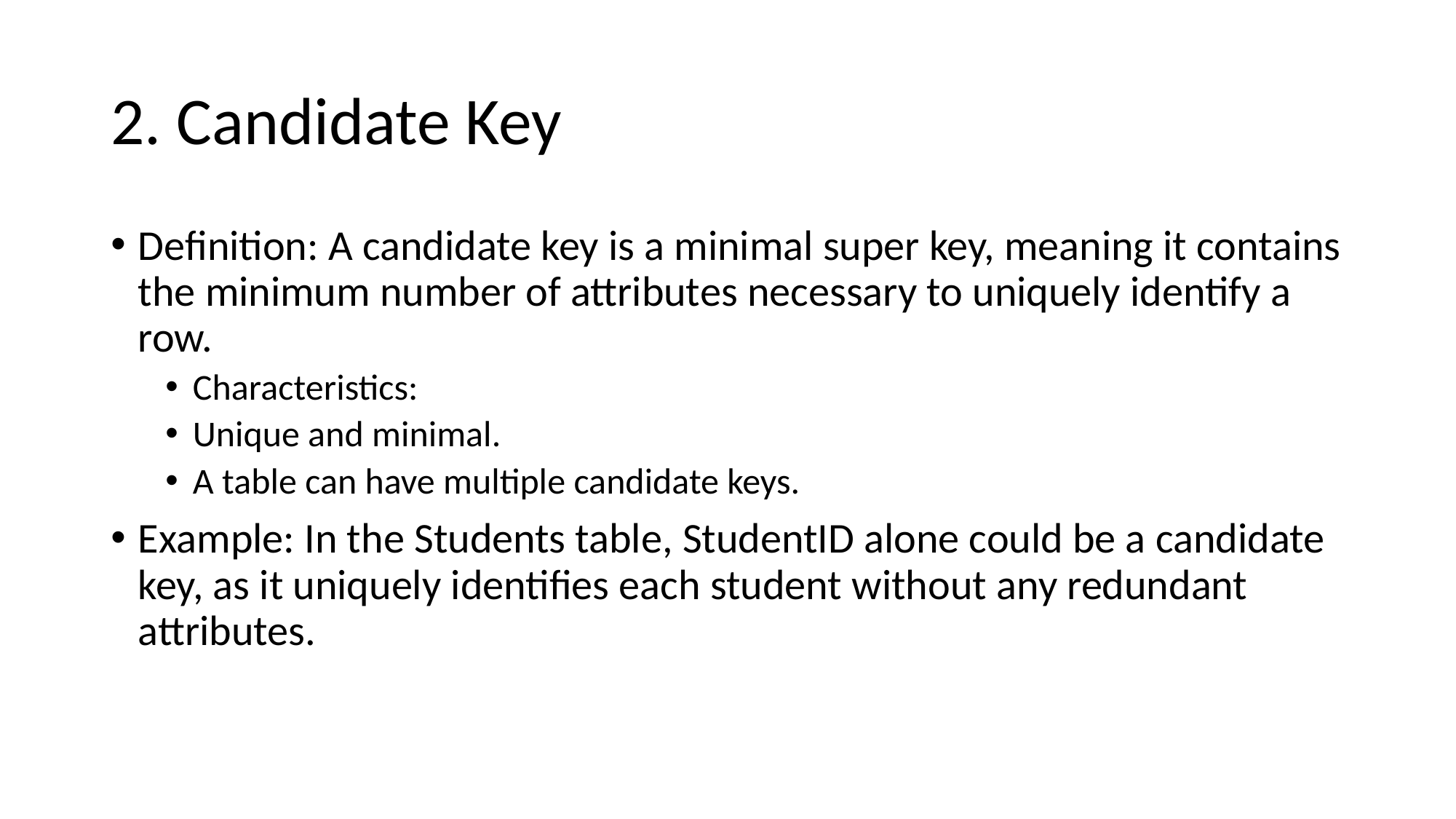

# 2. Candidate Key
Definition: A candidate key is a minimal super key, meaning it contains the minimum number of attributes necessary to uniquely identify a row.
Characteristics:
Unique and minimal.
A table can have multiple candidate keys.
Example: In the Students table, StudentID alone could be a candidate key, as it uniquely identifies each student without any redundant attributes.